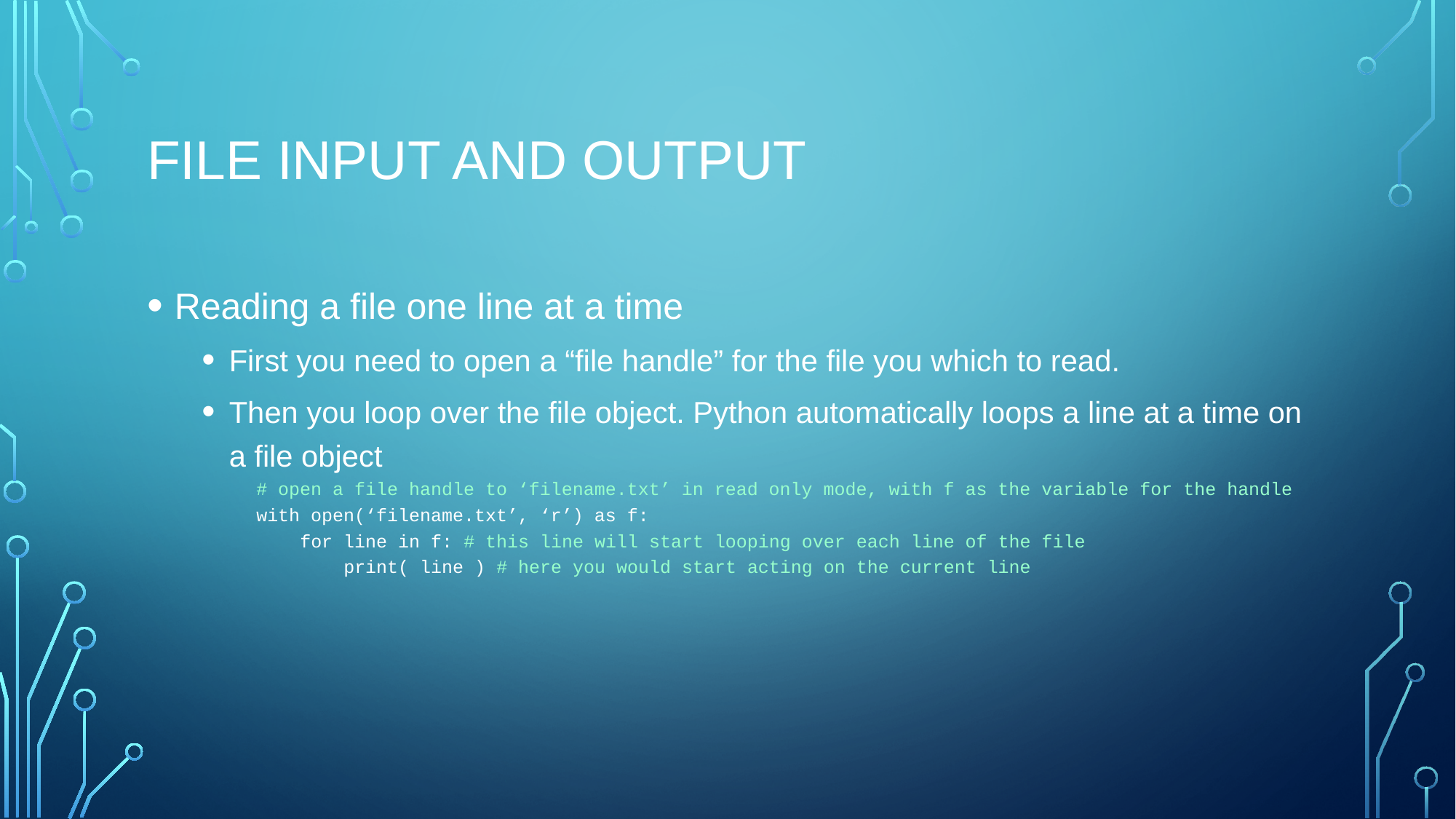

# File Input and Output
Reading a file one line at a time
First you need to open a “file handle” for the file you which to read.
Then you loop over the file object. Python automatically loops a line at a time on a file object
# open a file handle to ‘filename.txt’ in read only mode, with f as the variable for the handle
with open(‘filename.txt’, ‘r’) as f:
    for line in f: # this line will start looping over each line of the file
        print( line ) # here you would start acting on the current line